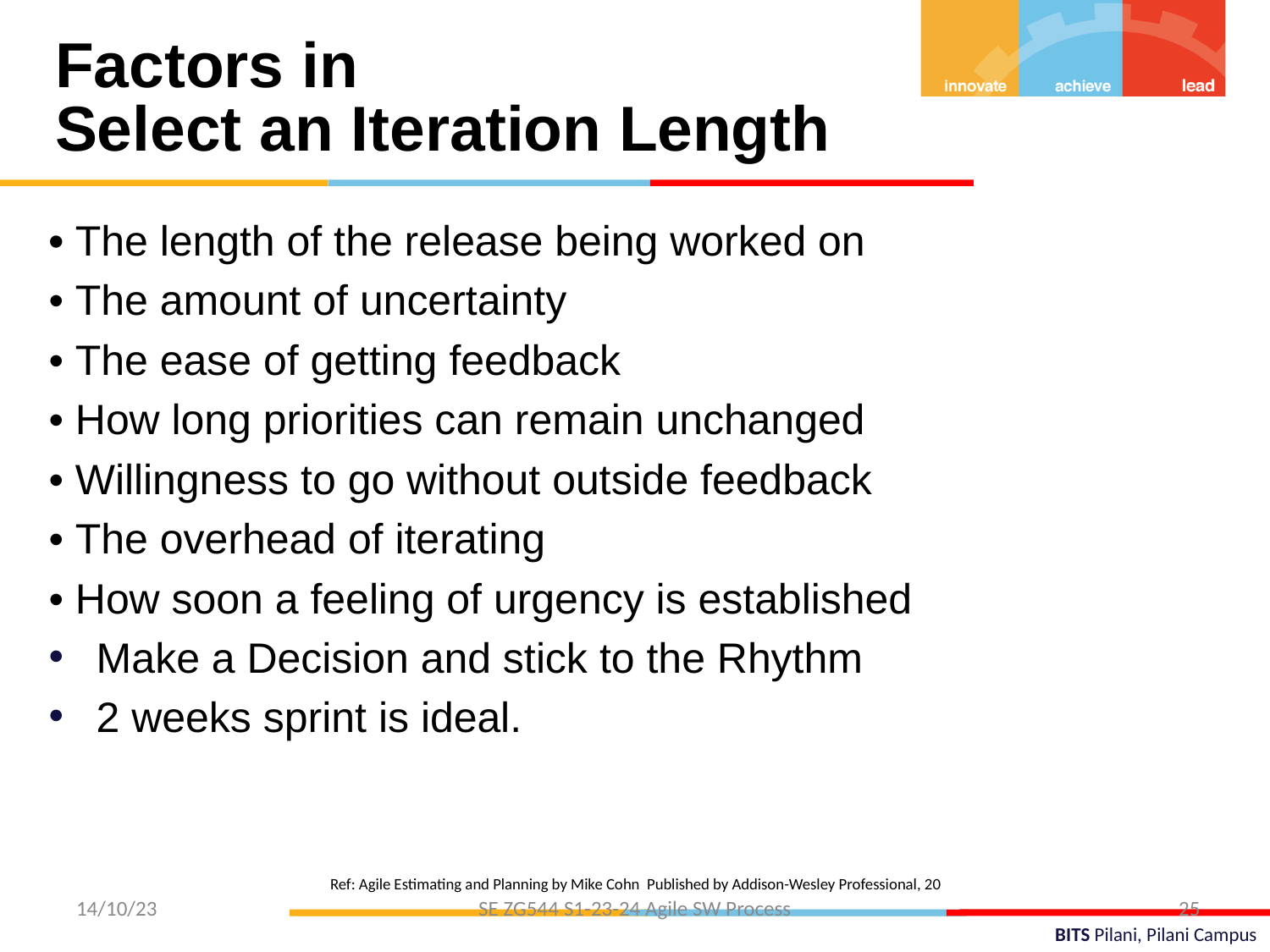

Factors in
Select an Iteration Length
• The length of the release being worked on
• The amount of uncertainty
• The ease of getting feedback
• How long priorities can remain unchanged
• Willingness to go without outside feedback
• The overhead of iterating
• How soon a feeling of urgency is established
Make a Decision and stick to the Rhythm
2 weeks sprint is ideal.
Ref: Agile Estimating and Planning by Mike Cohn  Published by Addison-Wesley Professional, 20
14/10/23
SE ZG544 S1-23-24 Agile SW Process
25